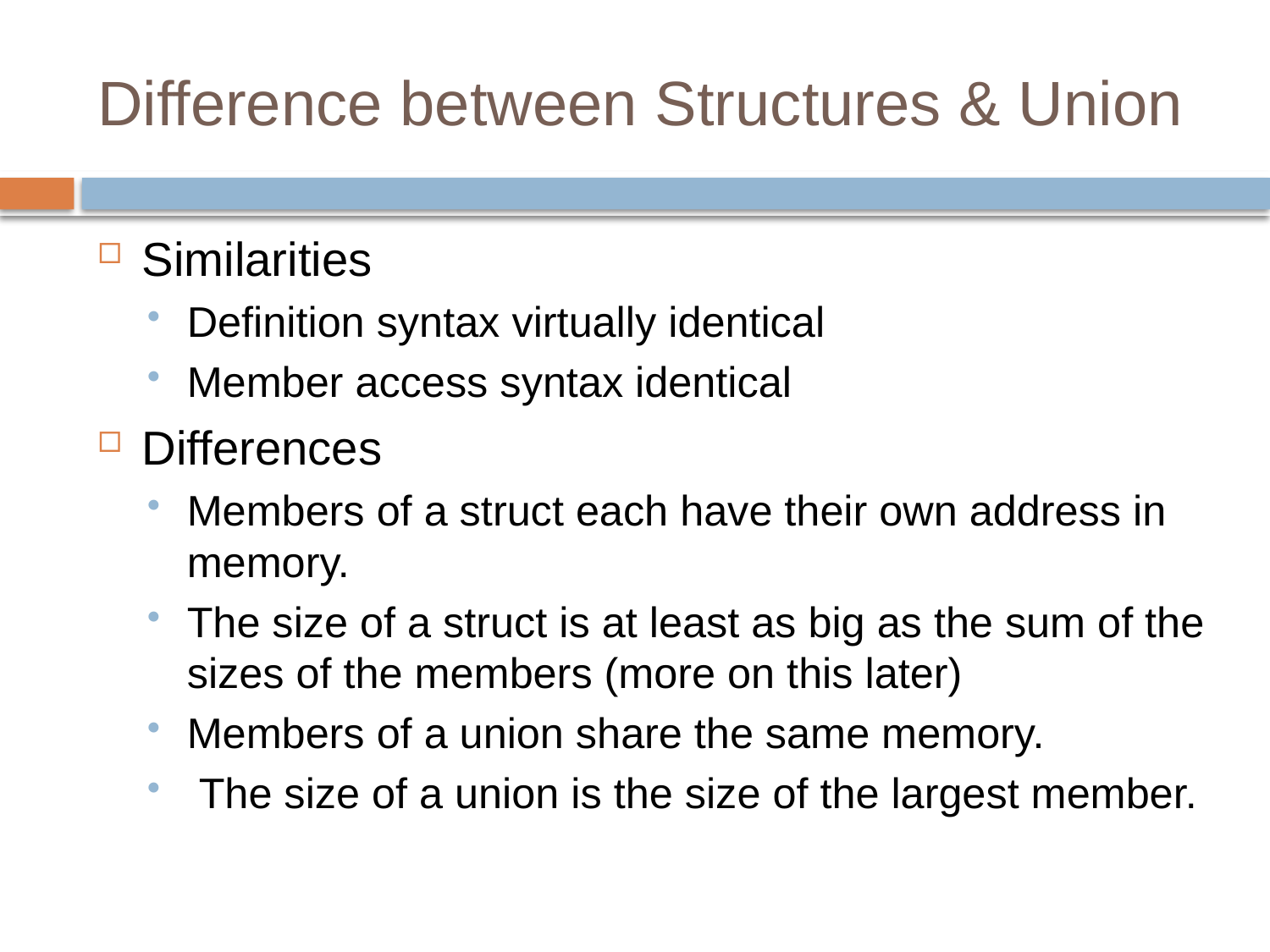

# Difference between Structures & Union
Similarities
Definition syntax virtually identical
Member access syntax identical
Differences
Members of a struct each have their own address in memory.
The size of a struct is at least as big as the sum of the sizes of the members (more on this later)
Members of a union share the same memory.
 The size of a union is the size of the largest member.